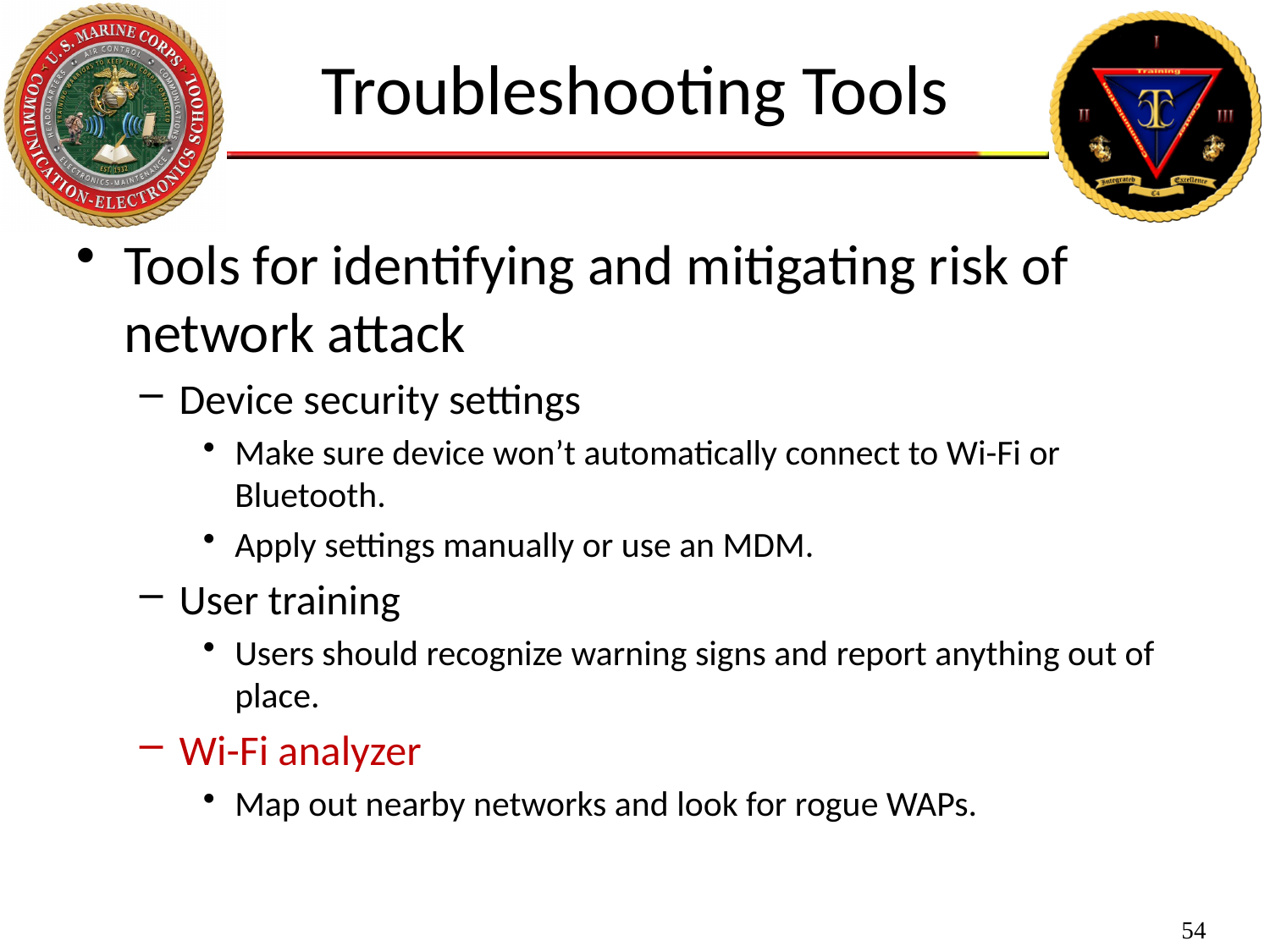

# Troubleshooting Tools
Tools for identifying and mitigating risk of network attack
Device security settings
Make sure device won’t automatically connect to Wi-Fi or Bluetooth.
Apply settings manually or use an MDM.
User training
Users should recognize warning signs and report anything out of place.
Wi-Fi analyzer
Map out nearby networks and look for rogue WAPs.